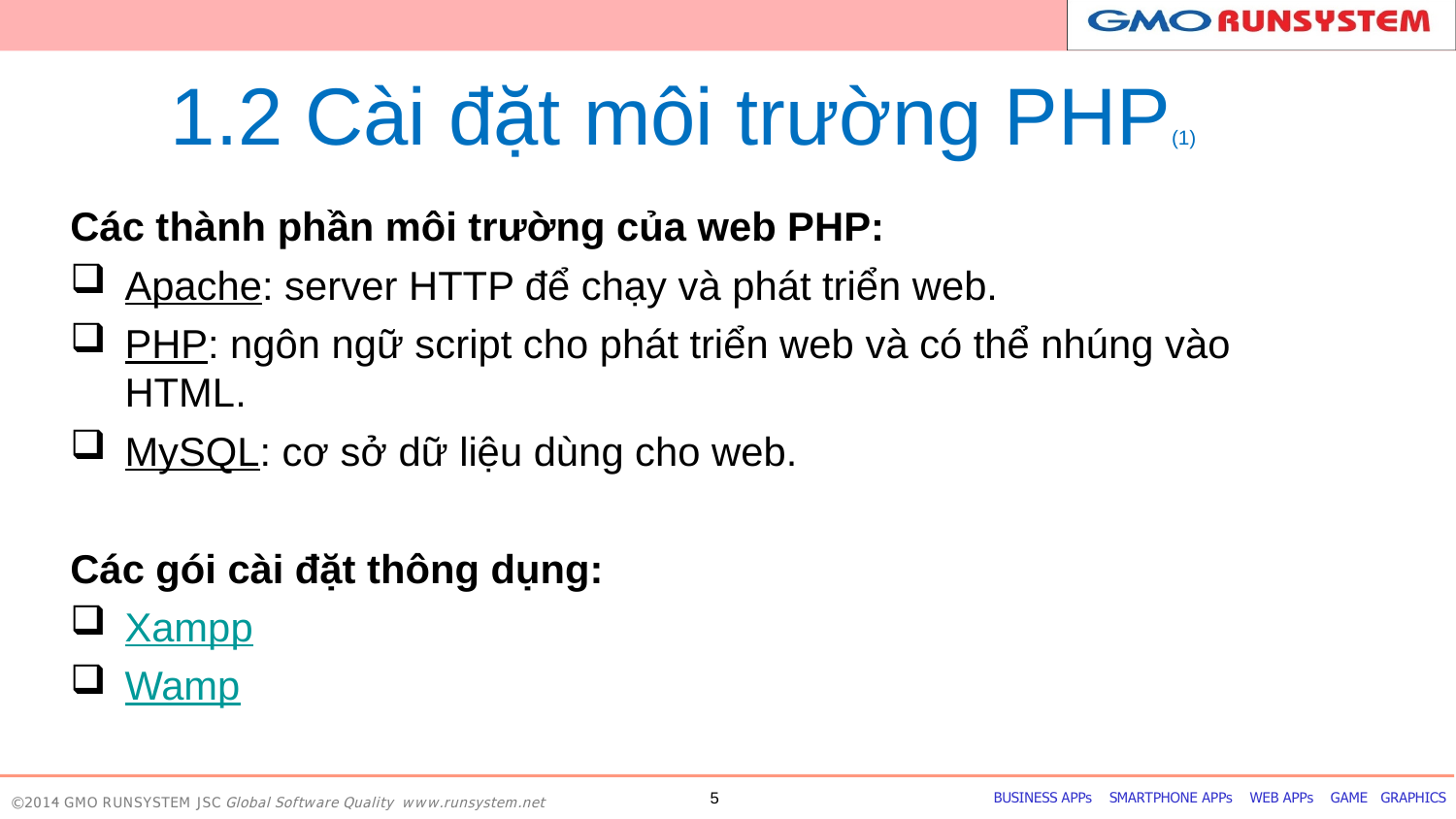

# 1.2 Cài đặt môi trường PHP(1)
Các thành phần môi trường của web PHP:
Apache: server HTTP để chạy và phát triển web.
PHP: ngôn ngữ script cho phát triển web và có thể nhúng vào HTML.
MySQL: cơ sở dữ liệu dùng cho web.

Các gói cài đặt thông dụng:
Xampp
Wamp